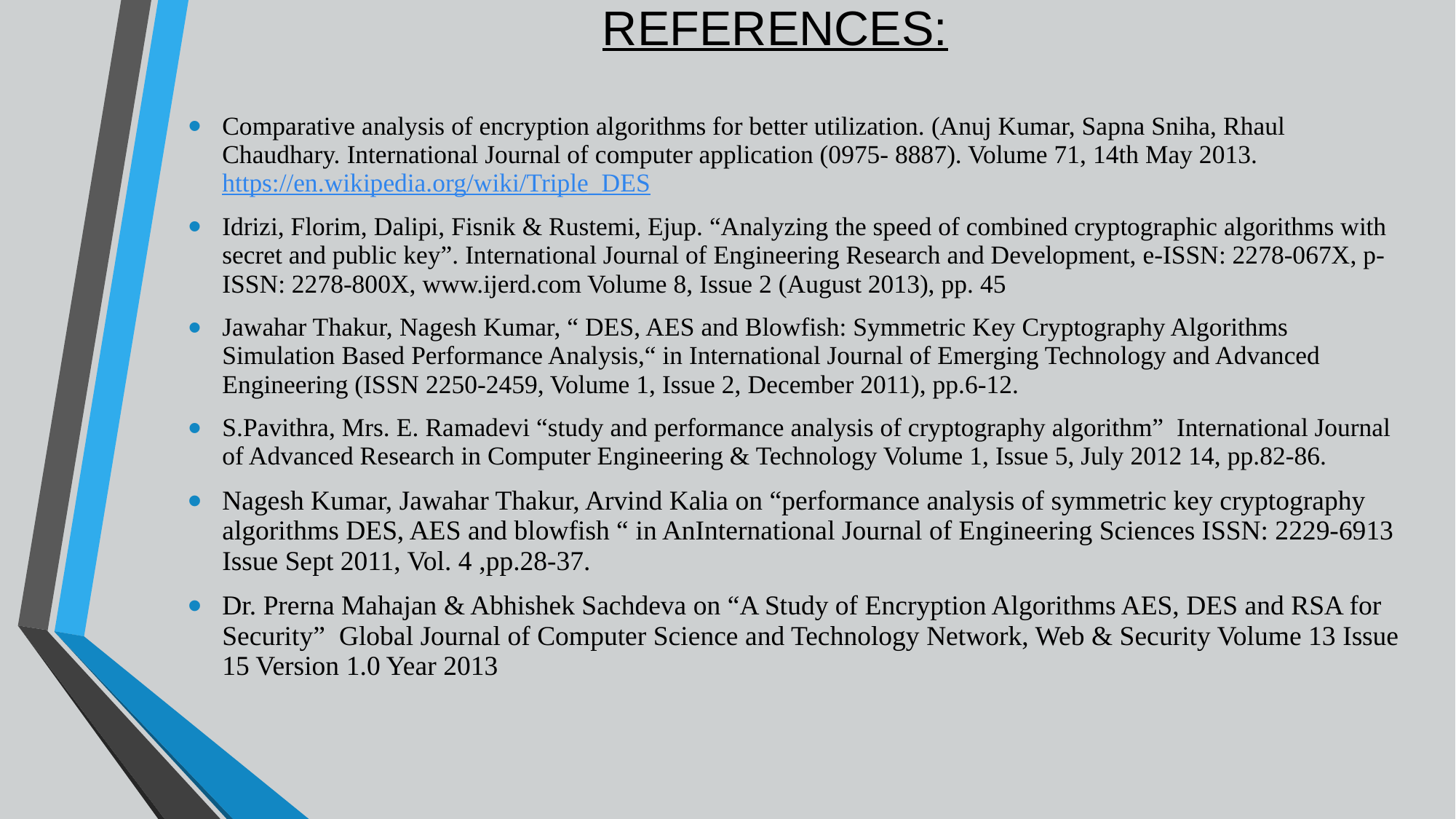

# REFERENCES:
Comparative analysis of encryption algorithms for better utilization. (Anuj Kumar, Sapna Sniha, Rhaul Chaudhary. International Journal of computer application (0975- 8887). Volume 71, 14th May 2013. https://en.wikipedia.org/wiki/Triple_DES
Idrizi, Florim, Dalipi, Fisnik & Rustemi, Ejup. “Analyzing the speed of combined cryptographic algorithms with secret and public key”. International Journal of Engineering Research and Development, e-ISSN: 2278-067X, p-ISSN: 2278-800X, www.ijerd.com Volume 8, Issue 2 (August 2013), pp. 45
Jawahar Thakur, Nagesh Kumar, “ DES, AES and Blowfish: Symmetric Key Cryptography Algorithms Simulation Based Performance Analysis,“ in International Journal of Emerging Technology and Advanced Engineering (ISSN 2250-2459, Volume 1, Issue 2, December 2011), pp.6-12.
S.Pavithra, Mrs. E. Ramadevi “study and performance analysis of cryptography algorithm”  International Journal of Advanced Research in Computer Engineering & Technology Volume 1, Issue 5, July 2012 14, pp.82-86.
Nagesh Kumar, Jawahar Thakur, Arvind Kalia on “performance analysis of symmetric key cryptography algorithms DES, AES and blowfish “ in AnInternational Journal of Engineering Sciences ISSN: 2229-6913 Issue Sept 2011, Vol. 4 ,pp.28-37.
Dr. Prerna Mahajan & Abhishek Sachdeva on “A Study of Encryption Algorithms AES, DES and RSA for Security”  Global Journal of Computer Science and Technology Network, Web & Security Volume 13 Issue 15 Version 1.0 Year 2013